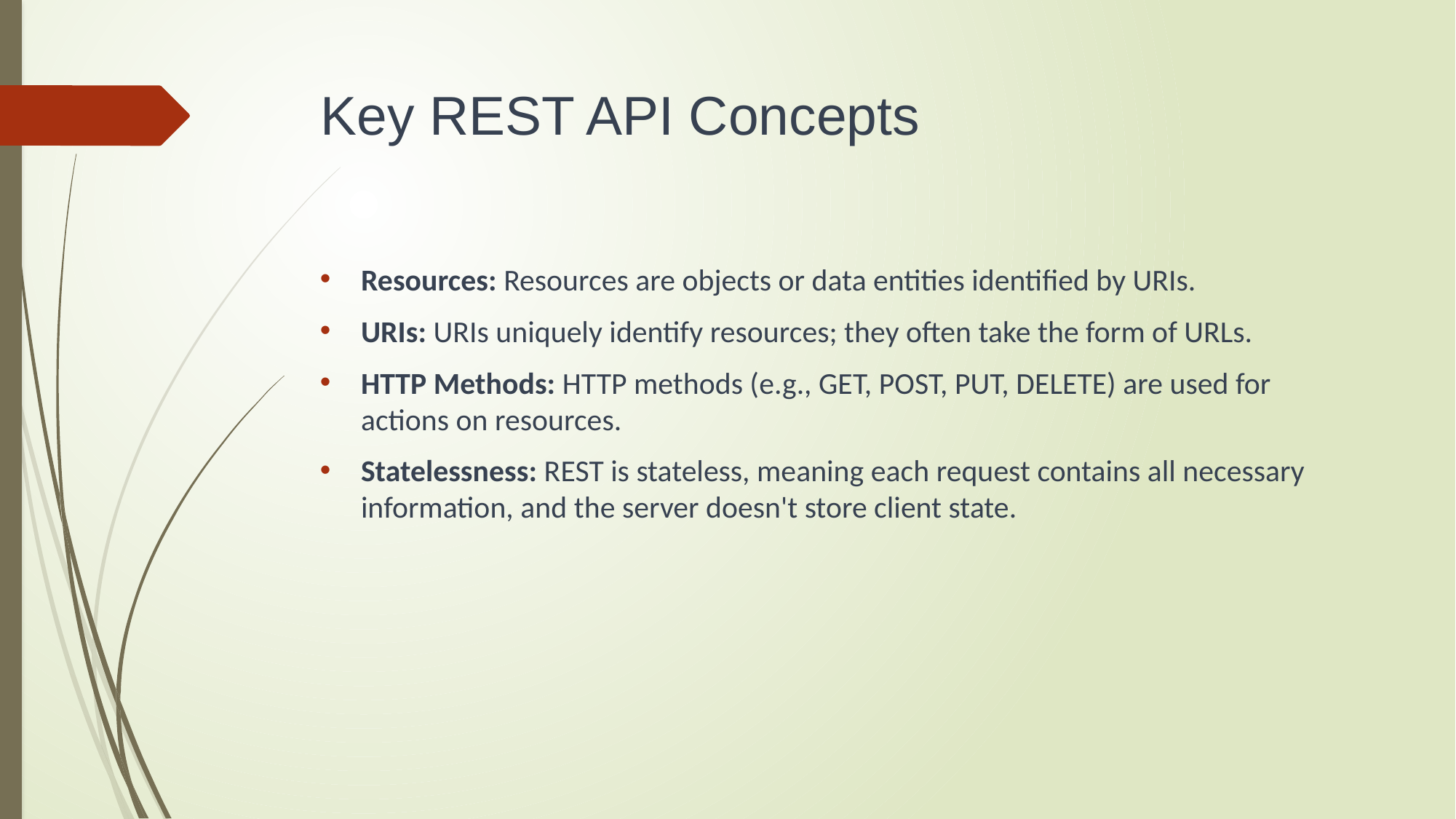

# Key REST API Concepts
Resources: Resources are objects or data entities identified by URIs.
URIs: URIs uniquely identify resources; they often take the form of URLs.
HTTP Methods: HTTP methods (e.g., GET, POST, PUT, DELETE) are used for actions on resources.
Statelessness: REST is stateless, meaning each request contains all necessary information, and the server doesn't store client state.